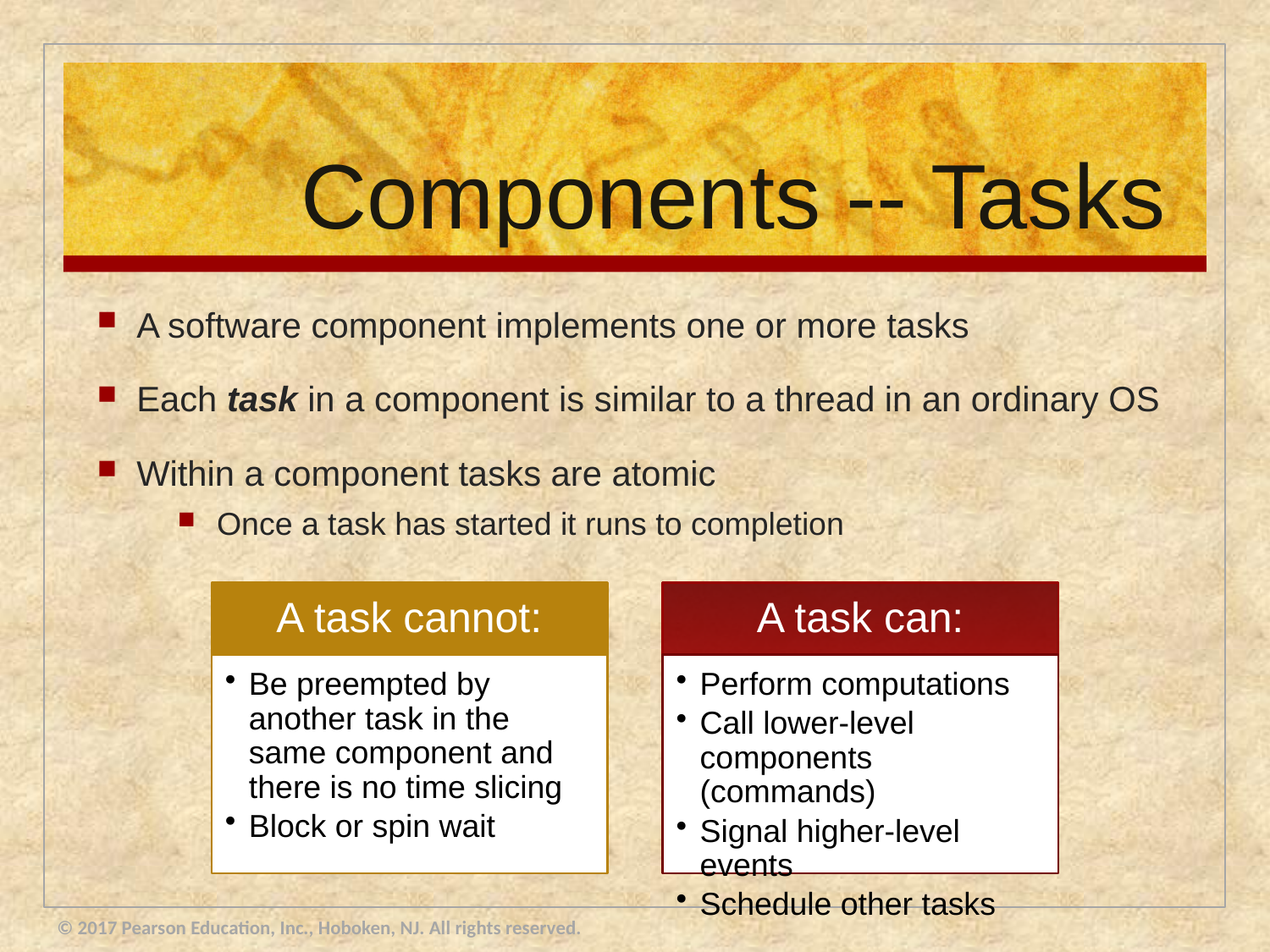

# Components -- Tasks
A software component implements one or more tasks
Each task in a component is similar to a thread in an ordinary OS
Within a component tasks are atomic
Once a task has started it runs to completion

A task cannot:
Be preempted by another task in the same component and there is no time slicing
Block or spin wait
A task can:
Perform computations
Call lower-level components (commands)
Signal higher-level events
Schedule other tasks
© 2017 Pearson Education, Inc., Hoboken, NJ. All rights reserved.